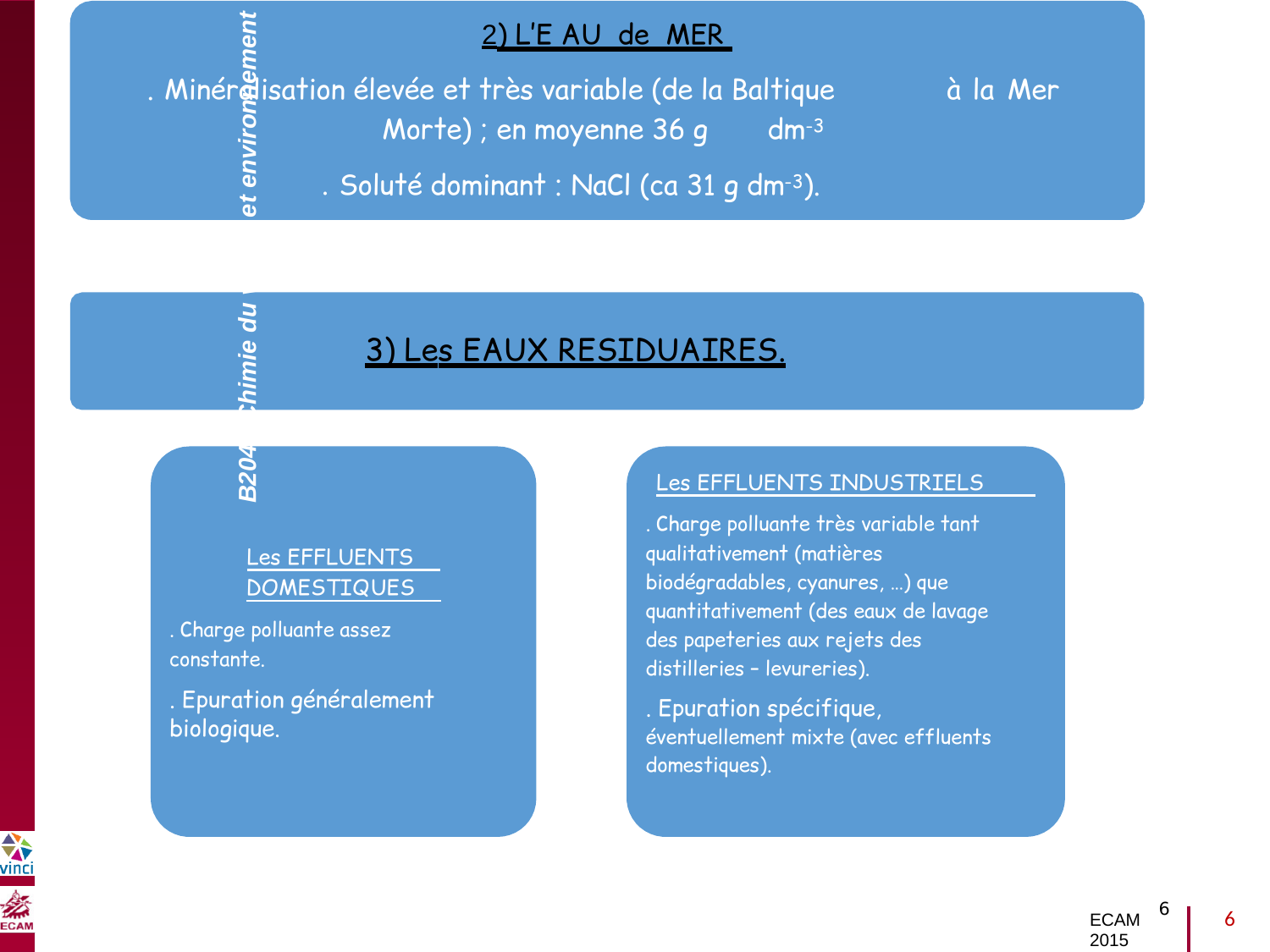

2) L’E AU  de  MER

.
Minéralisation élevée et très variable (de la Baltique
à
la
Mer
dm-3
Morte) ; en moyenne 36 g
Soluté dominant : NaCl (ca 31 g dm-3).
.
B2040-Chimie du vivant et environnement

3) Les EAUX RESIDUAIRES.

Les EFFLUENTS INDUSTRIELS

. Charge polluante très variable tant
qualitativement (matières
biodégradables, cyanures, …) que
quantitativement (des eaux de lavage
des papeteries aux rejets des
distilleries – levureries).
. Epuration spécifique,
éventuellement mixte (avec effluents
domestiques).
Les EFFLUENTS

DOMESTIQUES

. Charge polluante assez
constante.
. Epuration généralement biologique.

6

6
ECAM 2015